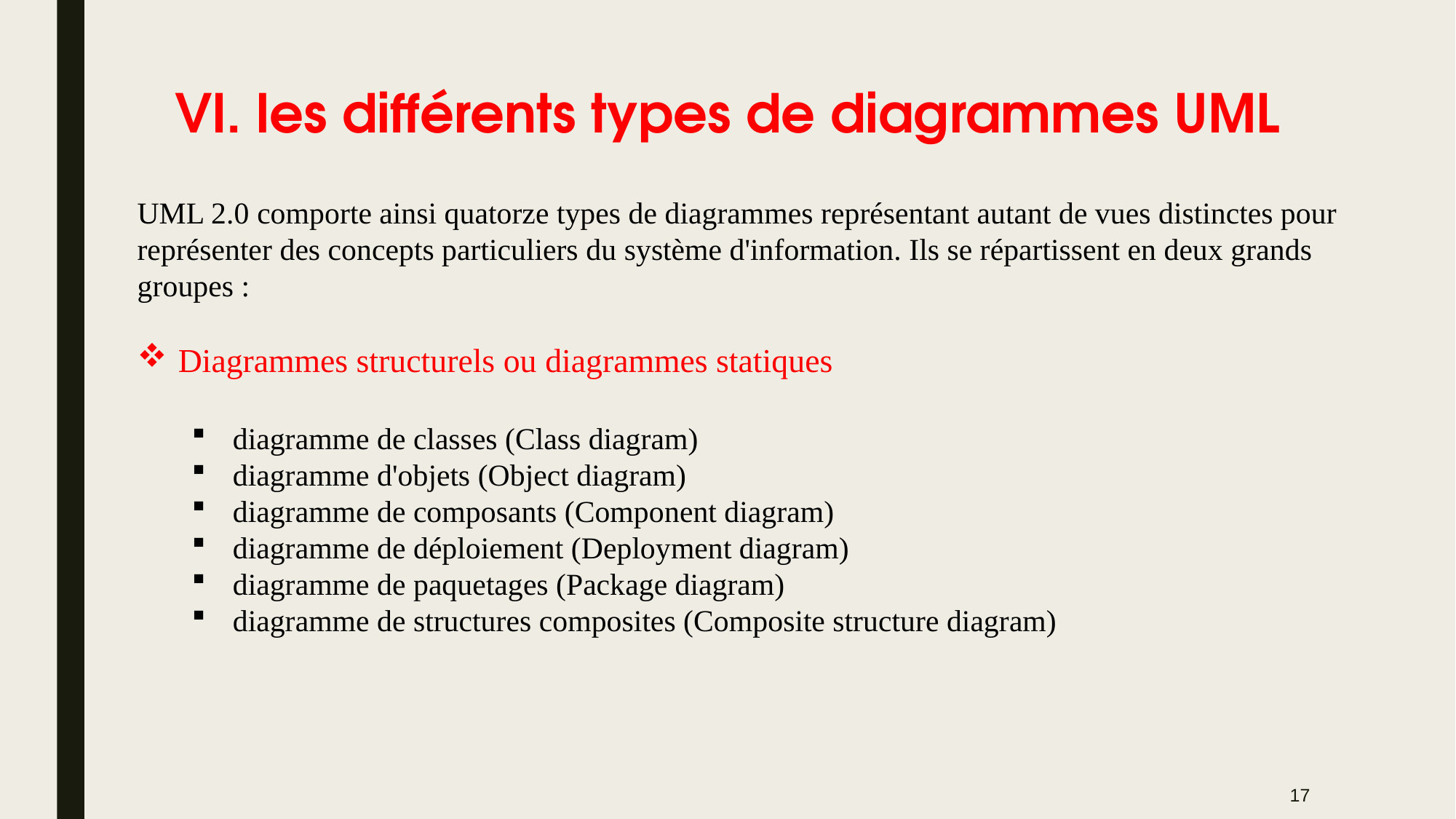

# VI. les différents types de diagrammes UML
UML 2.0 comporte ainsi quatorze types de diagrammes représentant autant de vues distinctes pour représenter des concepts particuliers du système d'information. Ils se répartissent en deux grands groupes :

Diagrammes structurels ou diagrammes statiques

diagramme de classes (Class diagram)
diagramme d'objets (Object diagram)
diagramme de composants (Component diagram)
diagramme de déploiement (Deployment diagram)
diagramme de paquetages (Package diagram)
diagramme de structures composites (Composite structure diagram)

17